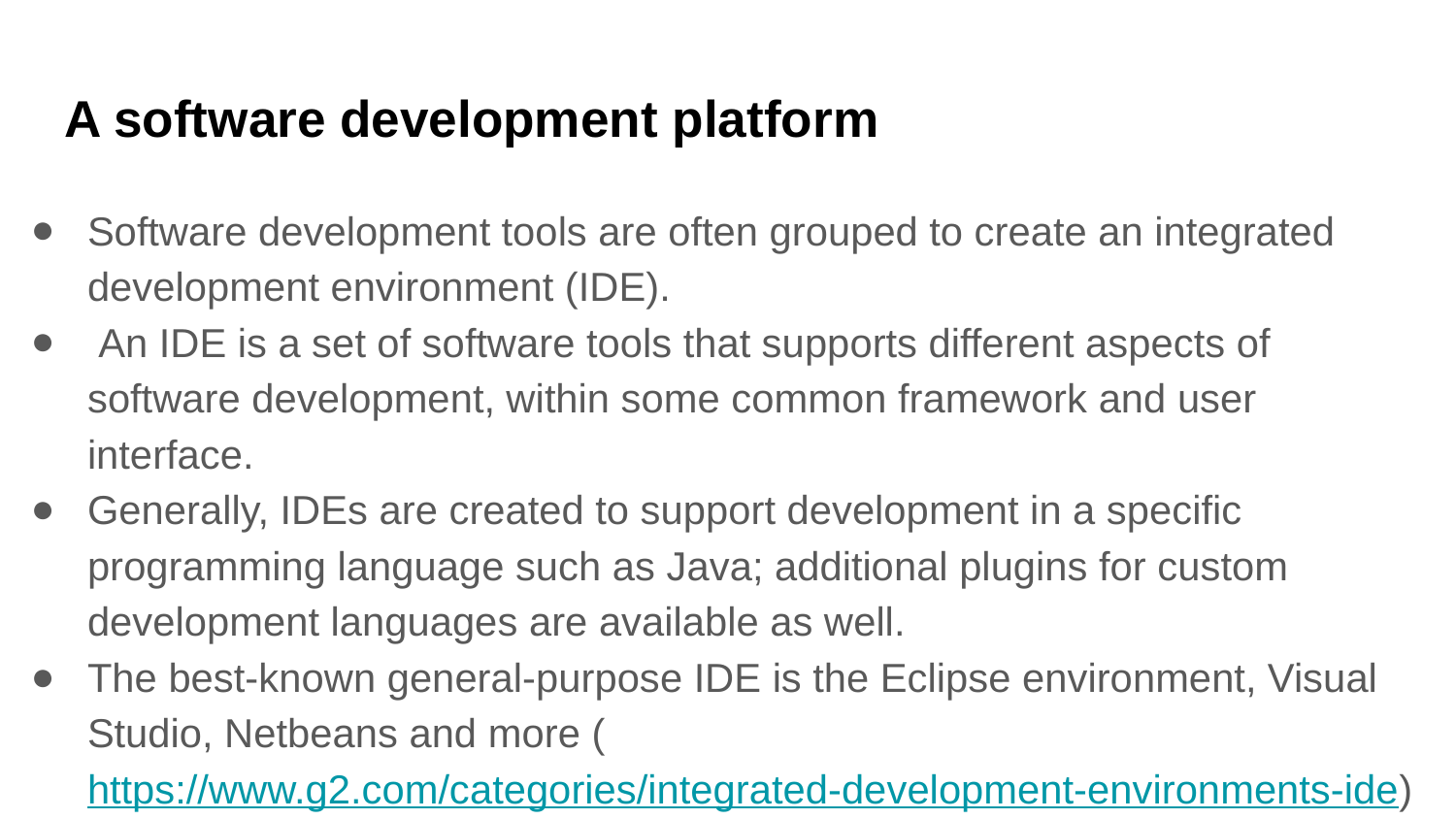

# A software development platform
Software development tools are often grouped to create an integrated development environment (IDE).
 An IDE is a set of software tools that supports different aspects of software development, within some common framework and user interface.
Generally, IDEs are created to support development in a specific programming language such as Java; additional plugins for custom development languages are available as well.
The best-known general-purpose IDE is the Eclipse environment, Visual Studio, Netbeans and more (https://www.g2.com/categories/integrated-development-environments-ide)